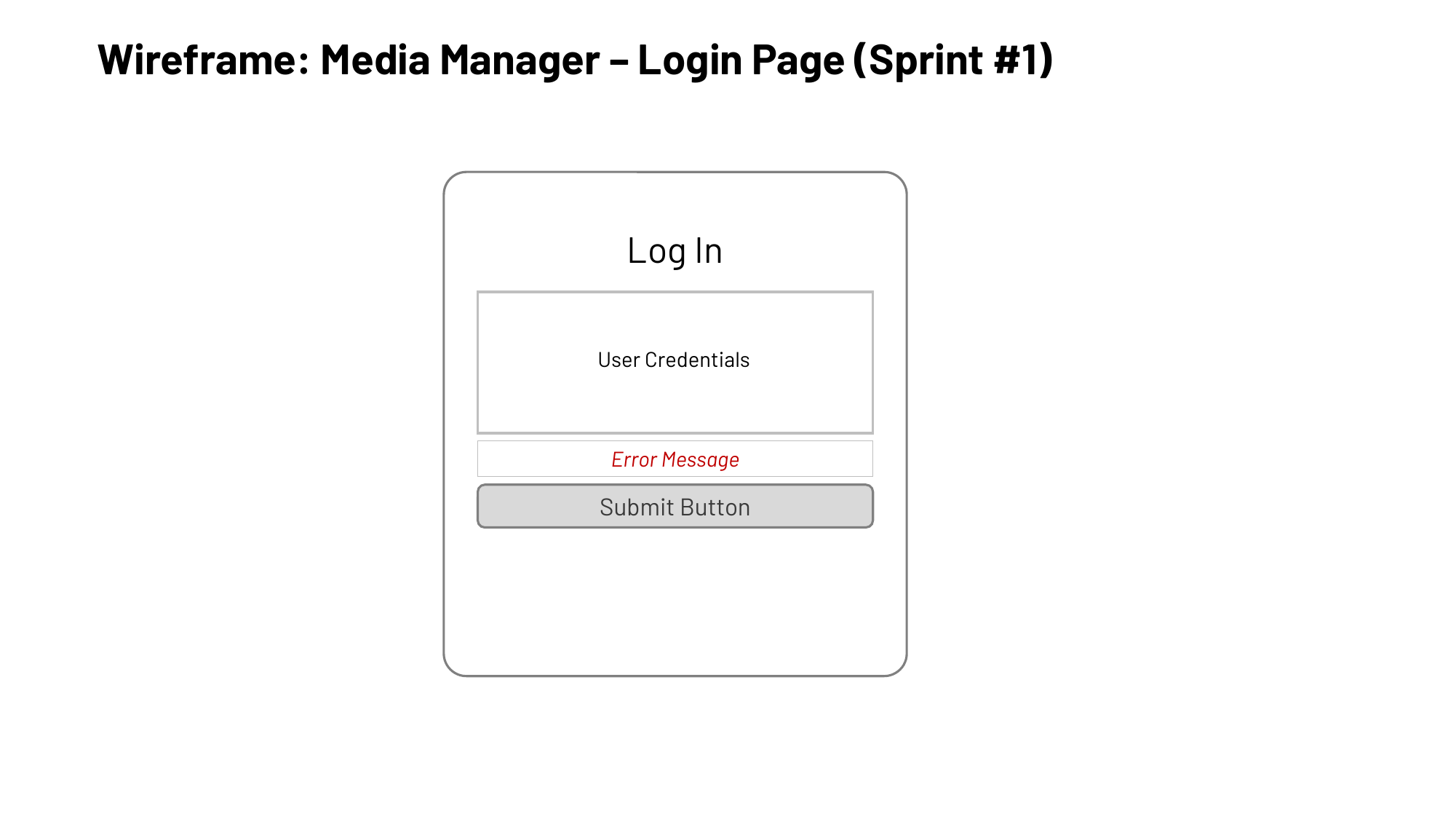

Wireframe: Media Manager – Login Page (Sprint #1)
L
Log In

User Credentials
Error Message
Submit Button